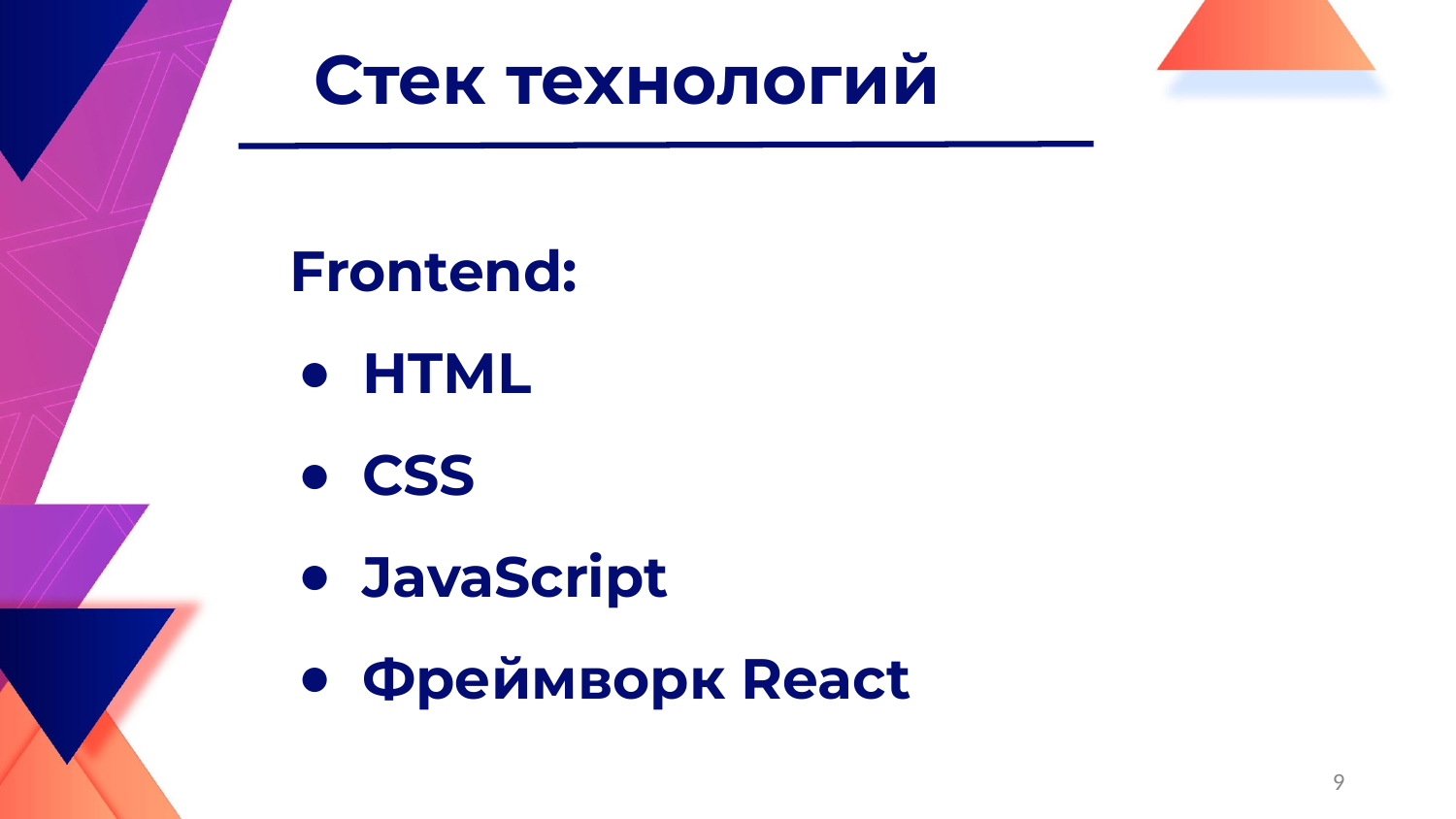

Стек технологий
Frontend:
HTML
CSS
JavaScript
Фреймворк React
9